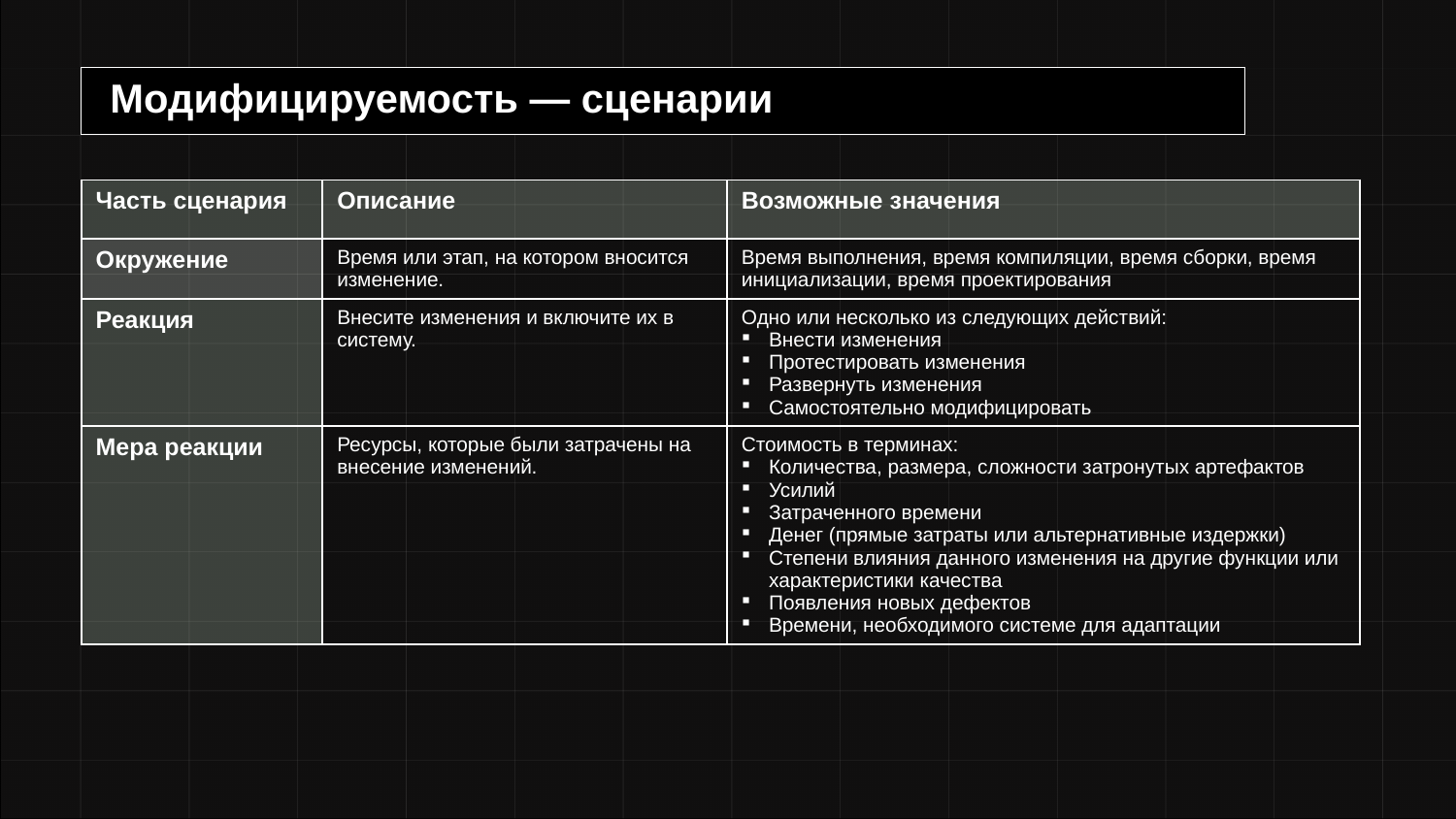

# Модифицируемость — сценарии
| Часть сценария | Описание | Возможные значения |
| --- | --- | --- |
| Окружение | Время или этап, на котором вносится изменение. | Время выполнения, время компиляции, время сборки, время инициализации, время проектирования |
| Реакция | Внесите изменения и включите их в систему. | Одно или несколько из следующих действий: Внести изменения Протестировать изменения Развернуть изменения Самостоятельно модифицировать |
| Мера реакции | Ресурсы, которые были затрачены на внесение изменений. | Стоимость в терминах: Количества, размера, сложности затронутых артефактов Усилий Затраченного времени Денег (прямые затраты или альтернативные издержки) Степени влияния данного изменения на другие функции или характеристики качества Появления новых дефектов Времени, необходимого системе для адаптации |